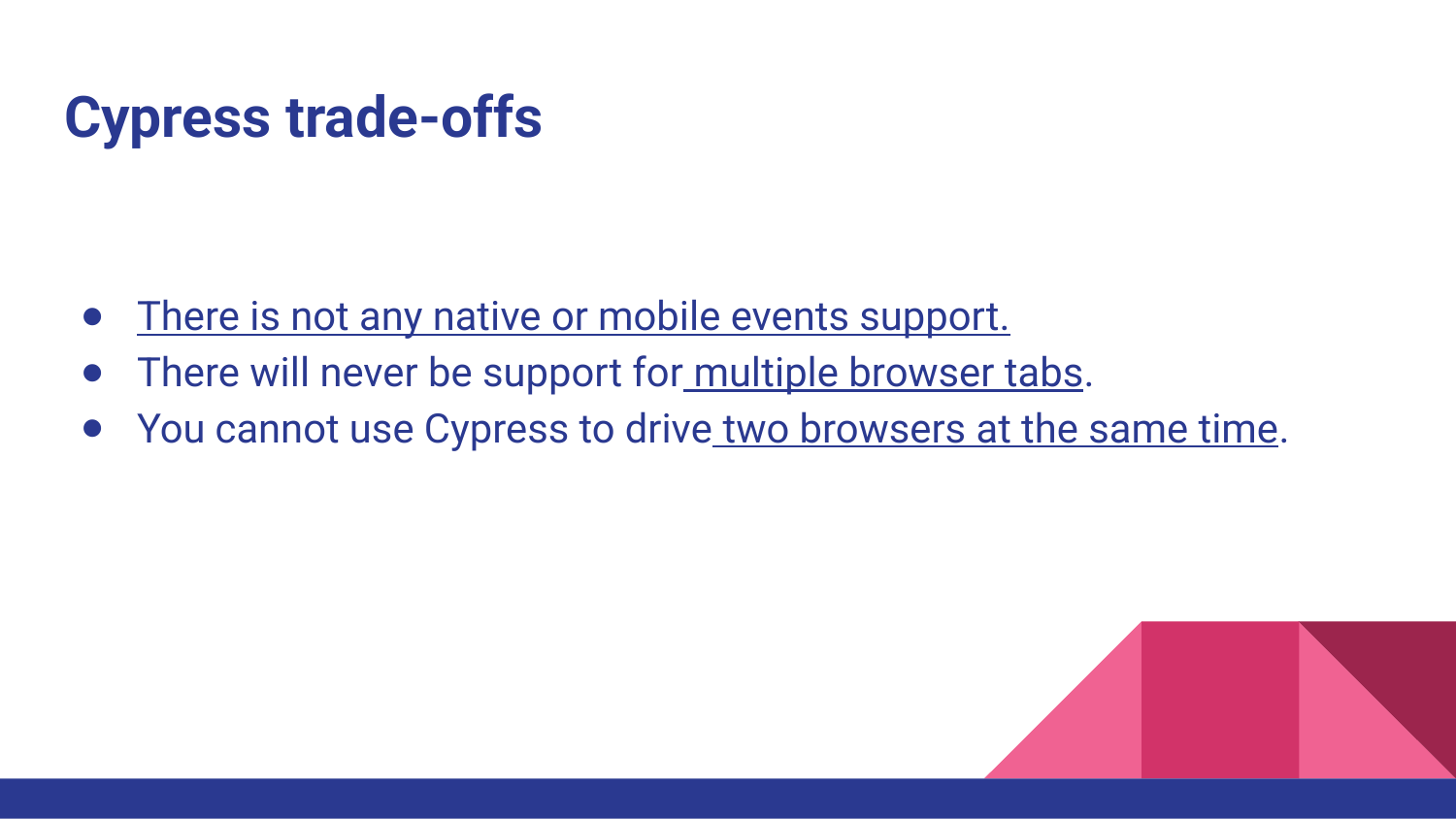

# Cypress trade-offs

There is not any native or mobile events support.
There will never be support for multiple browser tabs.
You cannot use Cypress to drive two browsers at the same time.